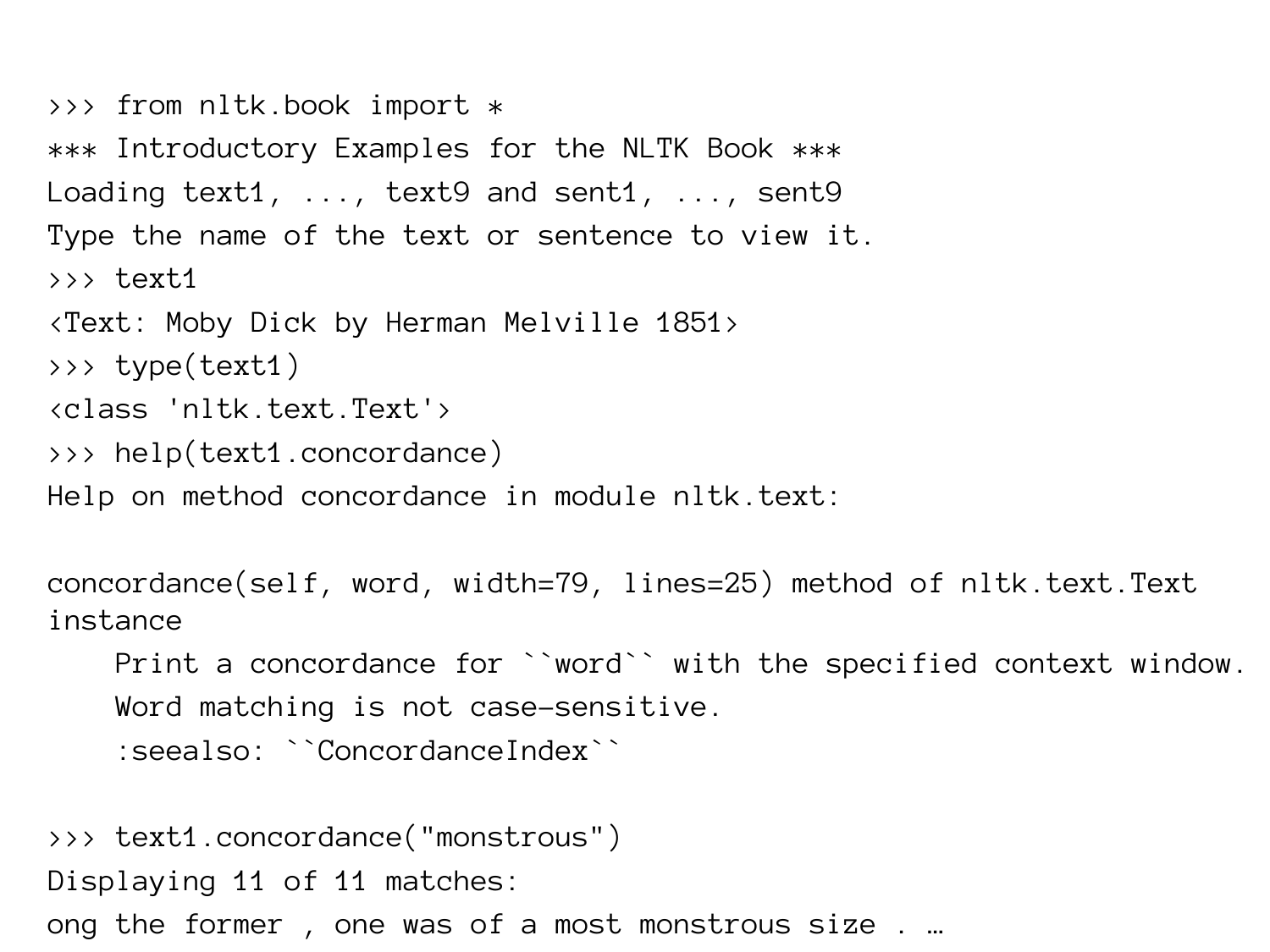

>>> from nltk.book import *
*** Introductory Examples for the NLTK Book ***
Loading text1, ..., text9 and sent1, ..., sent9
Type the name of the text or sentence to view it.
>>> text1
<Text: Moby Dick by Herman Melville 1851>
>>> type(text1)
<class 'nltk.text.Text'>
>>> help(text1.concordance)
Help on method concordance in module nltk.text:

concordance(self, word, width=79, lines=25) method of nltk.text.Text instance
    Print a concordance for ``word`` with the specified context window.
    Word matching is not case-sensitive.
    :seealso: ``ConcordanceIndex``

>>> text1.concordance("monstrous")
Displaying 11 of 11 matches:
ong the former , one was of a most monstrous size . …